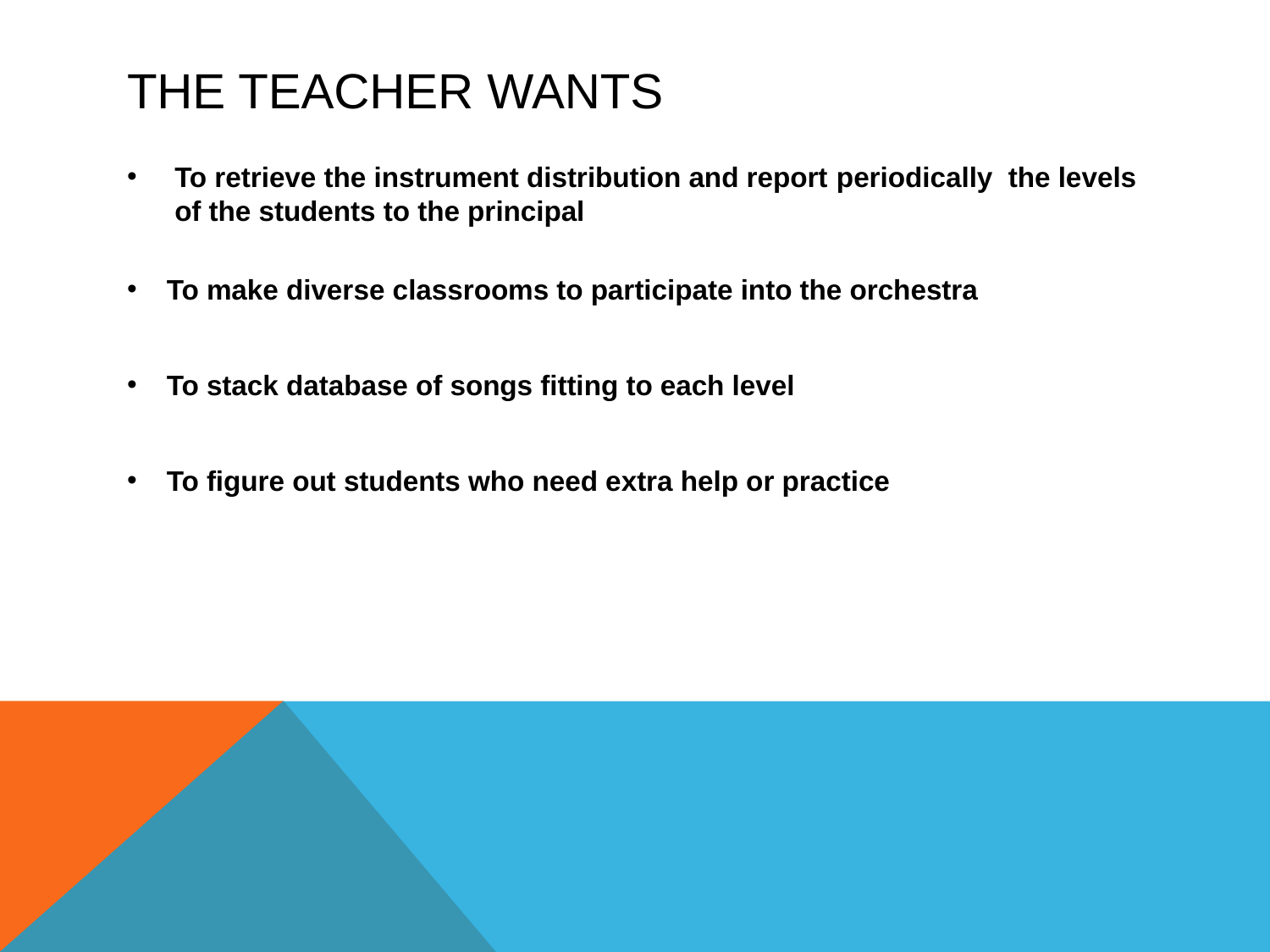

# The teacher wants
To retrieve the instrument distribution and report periodically  the levels of the students to the principal

To make diverse classrooms to participate into the orchestra

To stack database of songs fitting to each level

To figure out students who need extra help or practice